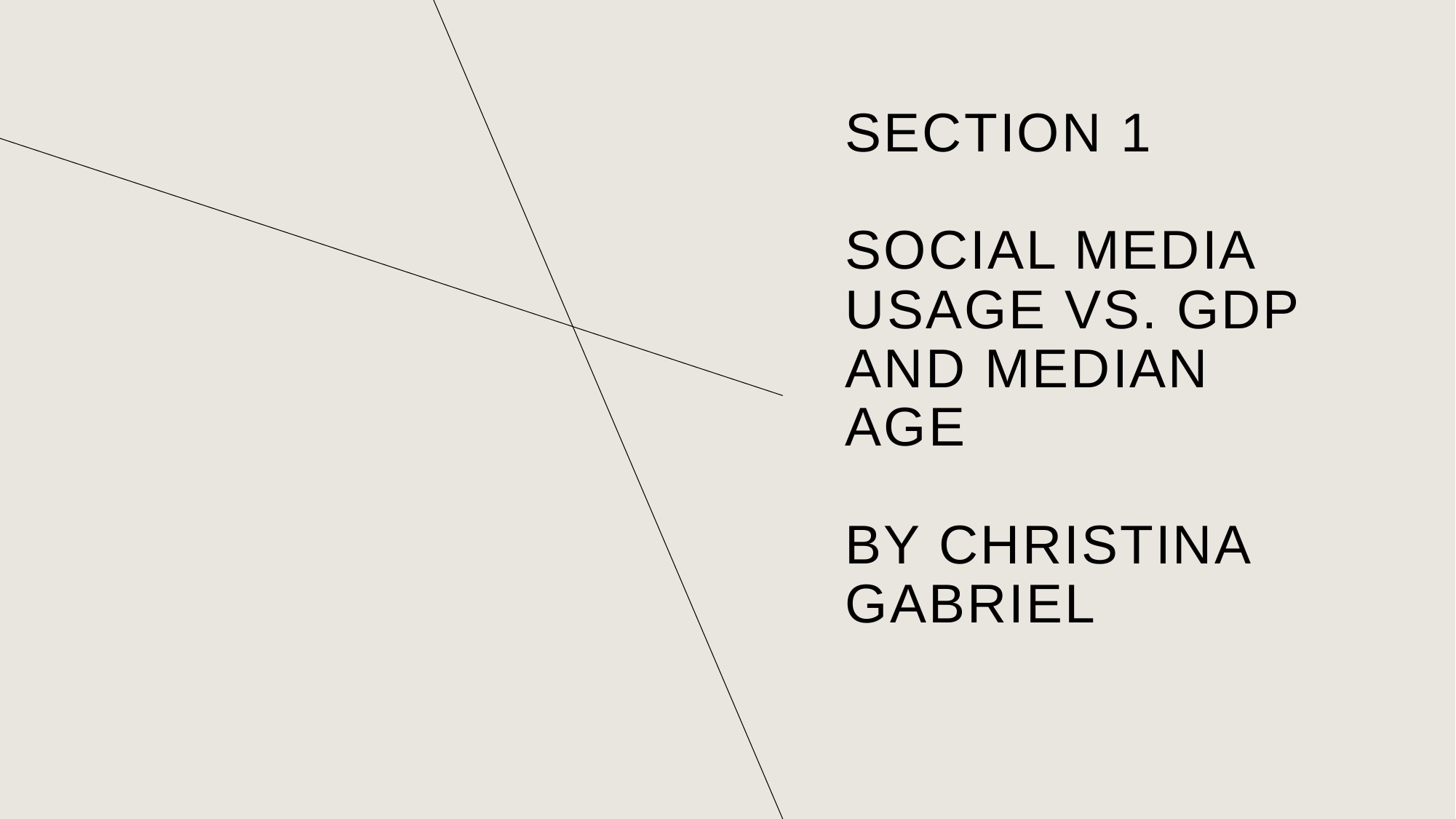

# Section 1 Social media usage vs. gdp and median age By christina gabriel